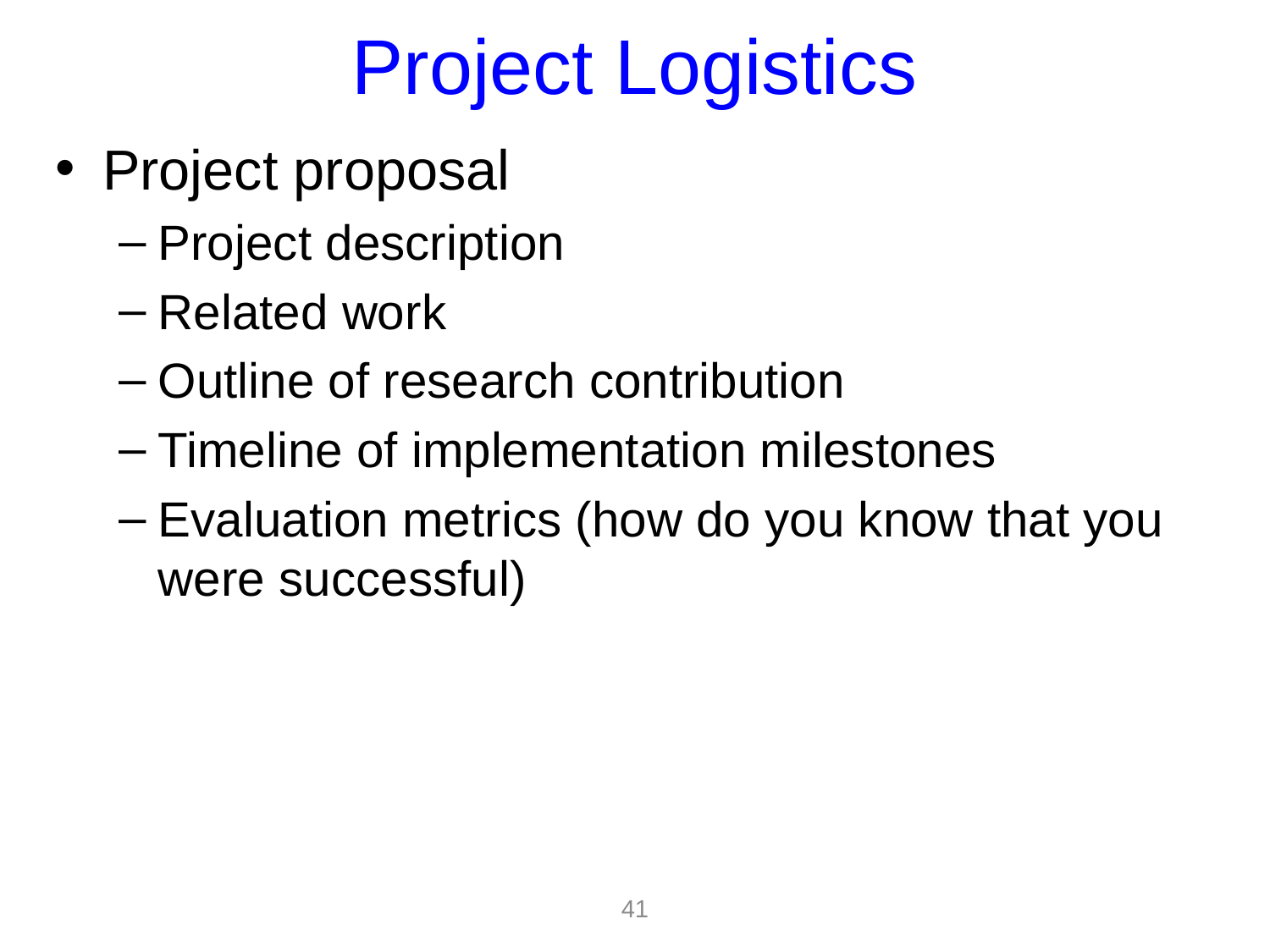

# Project Logistics
Project proposal
Project description
Related work
Outline of research contribution
Timeline of implementation milestones
Evaluation metrics (how do you know that you were successful)
41